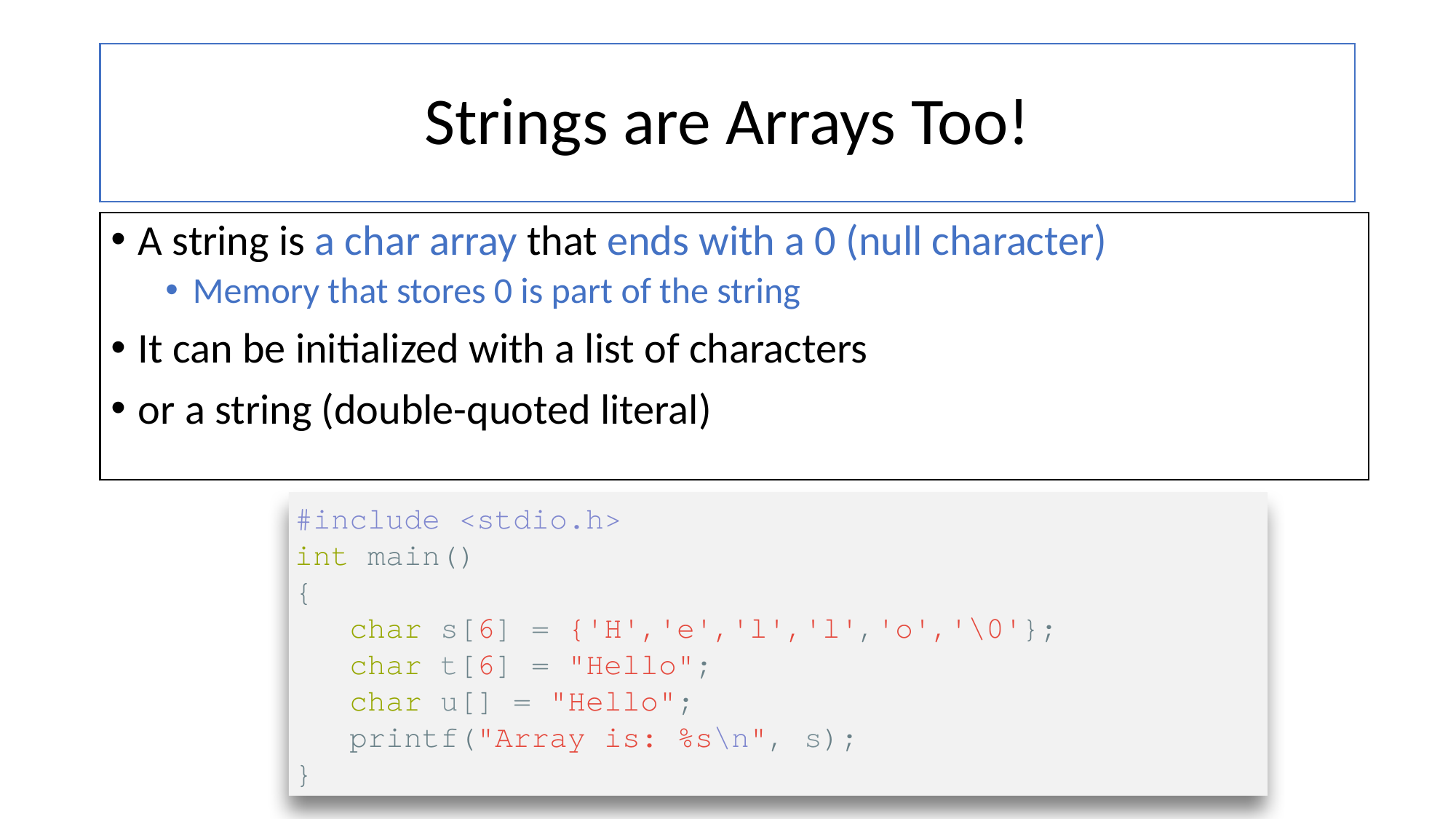

# Strings are Arrays Too!
A string is a char array that ends with a 0 (null character)
Memory that stores 0 is part of the string
It can be initialized with a list of characters
or a string (double-quoted literal)

#include <stdio.h>
int main()
{
   char s[6] = {'H','e','l','l','o','\0'};
   char t[6] = "Hello";
   char u[] = "Hello";
   printf("Array is: %s\n", s);
}